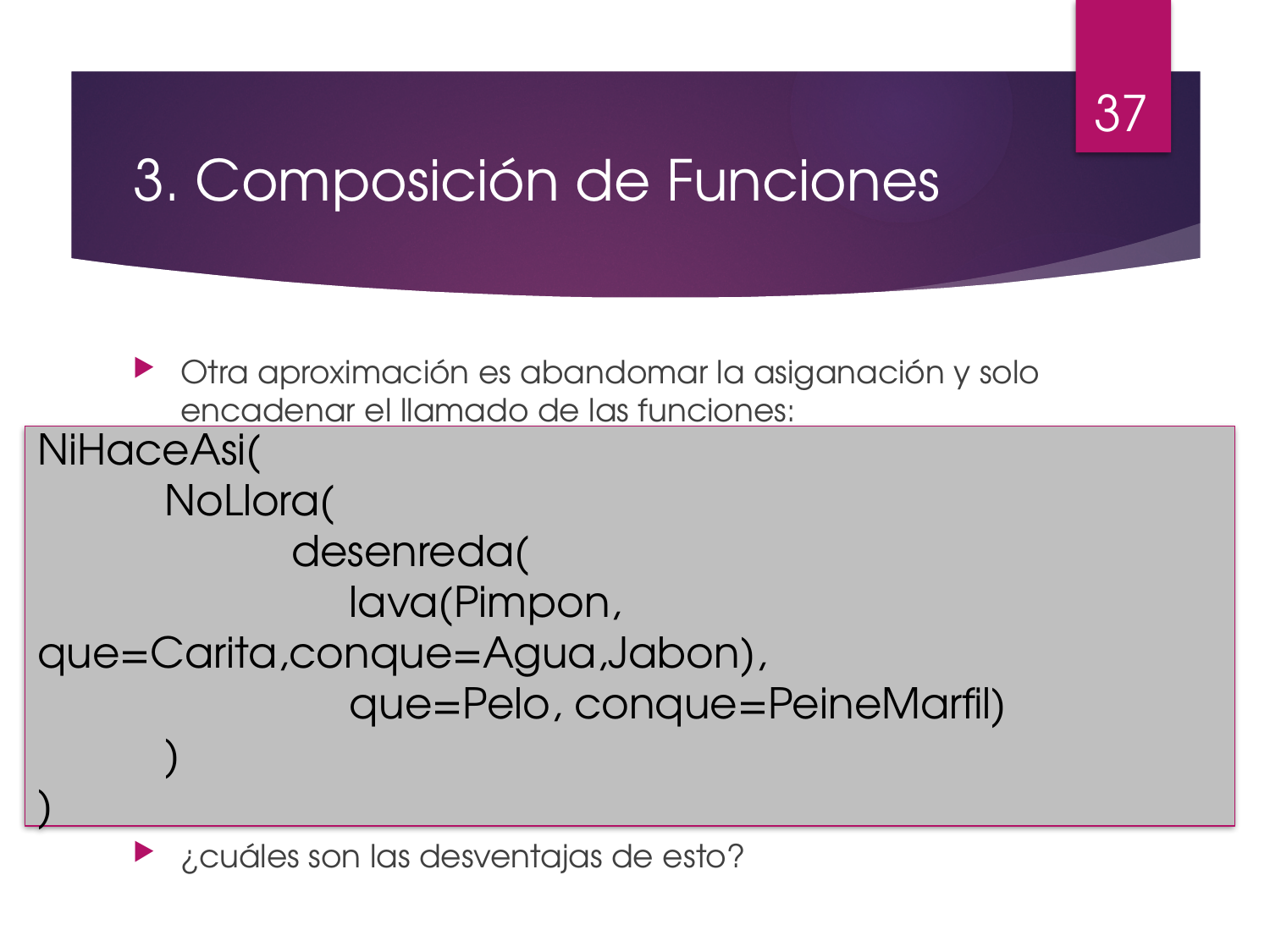

37
# 3. Composición de Funciones
Otra aproximación es abandomar la asiganación y solo encadenar el llamado de las funciones:

¿cuáles son las desventajas de esto?
NiHaceAsi(
	NoLlora(
		desenreda(
		     lava(Pimpon, que=Carita,conque=Agua,Jabon),
		     que=Pelo, conque=PeineMarfil)
	)
)